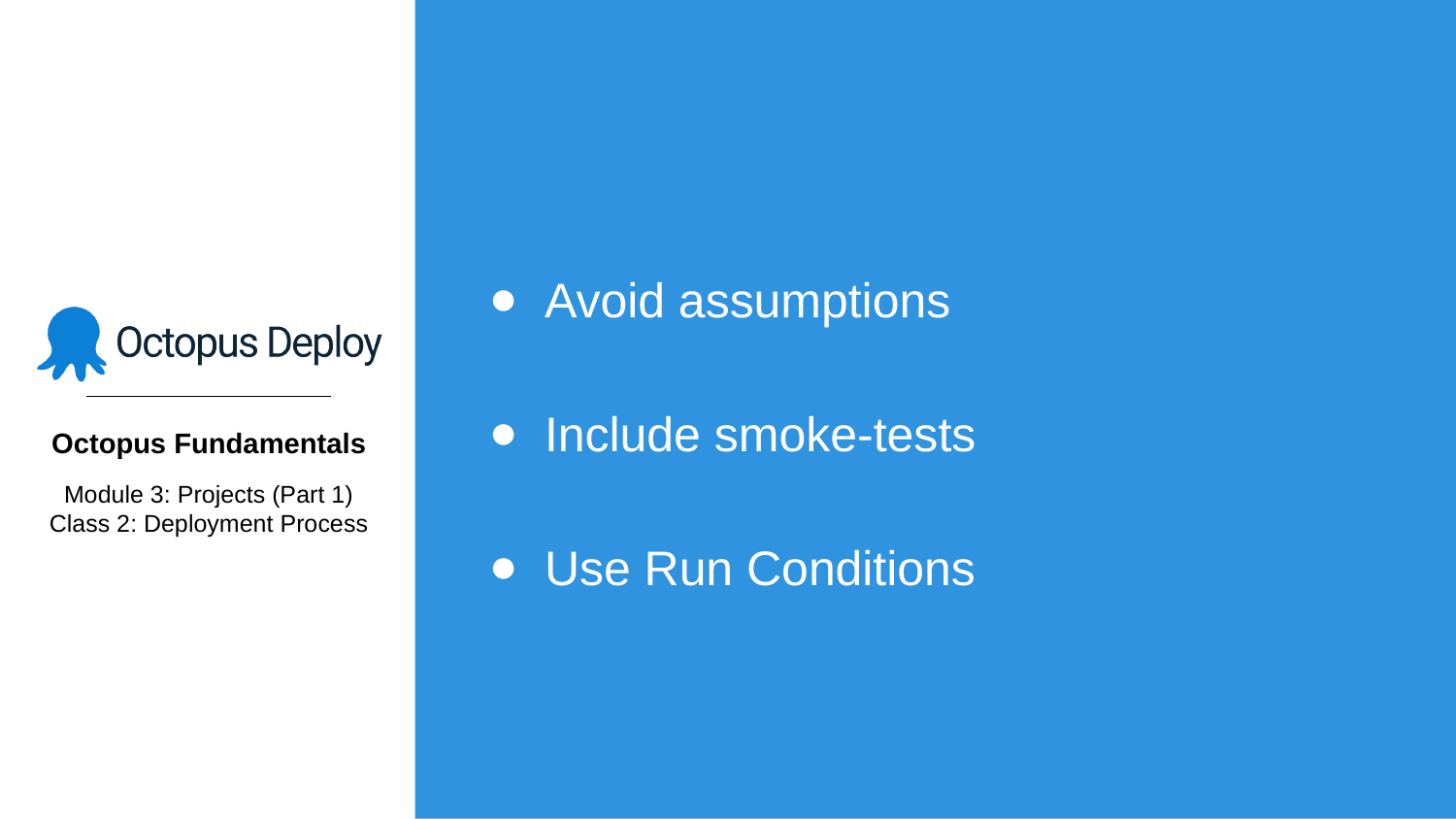

Avoid assumptions
Include smoke-tests
Use Run Conditions